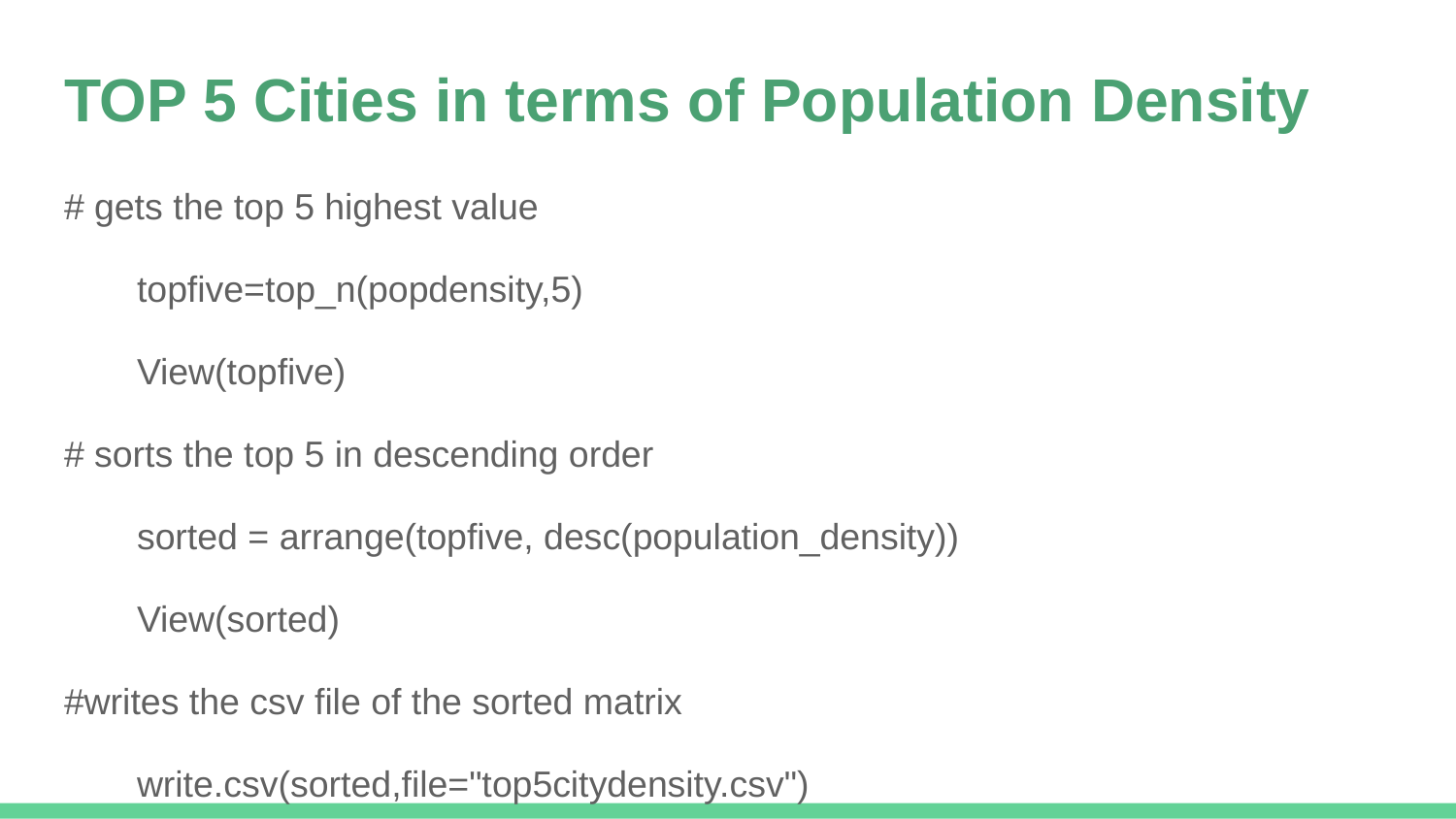

# TOP 5 Cities in terms of Population Density
# gets the top 5 highest value
topfive=top_n(popdensity,5)
View(topfive)
# sorts the top 5 in descending order
sorted = arrange(topfive, desc(population_density))
View(sorted)
#writes the csv file of the sorted matrix
write.csv(sorted,file="top5citydensity.csv")